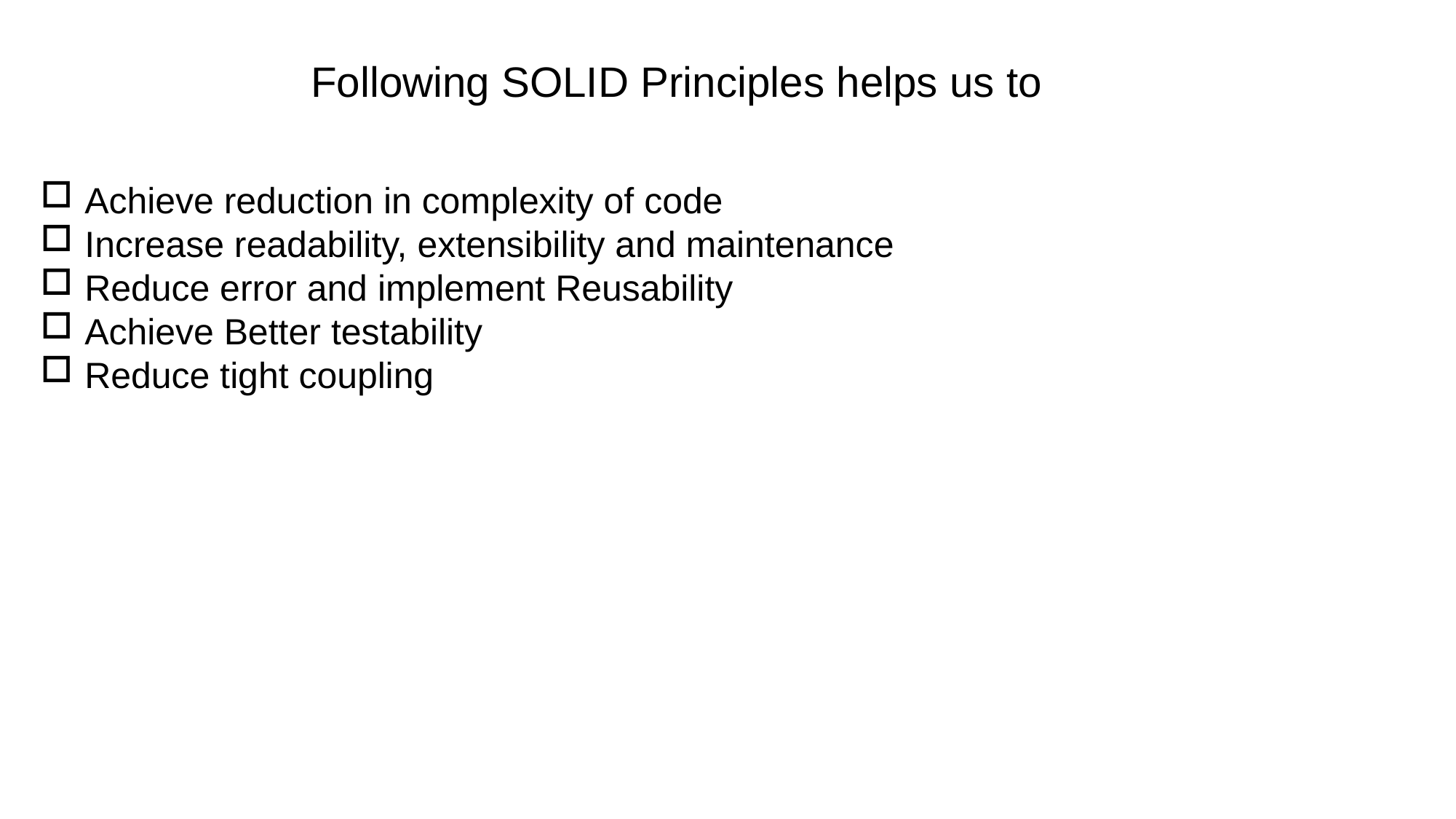

Following SOLID Principles helps us to
 Achieve reduction in complexity of code
 Increase readability, extensibility and maintenance
 Reduce error and implement Reusability
 Achieve Better testability
 Reduce tight coupling